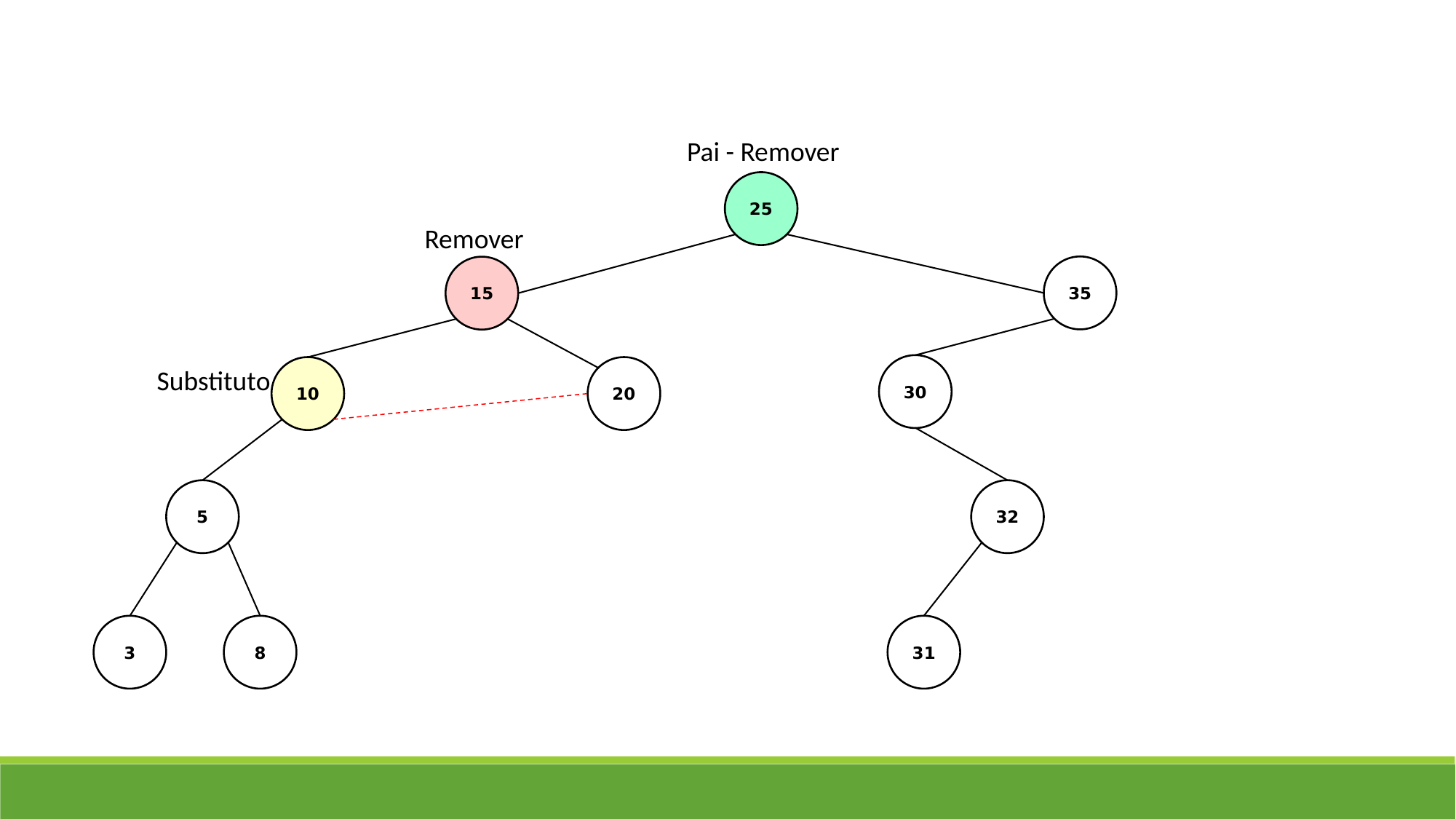

Pai - Remover
25
Remover
35
15
30
10
20
Substituto
5
32
8
31
3